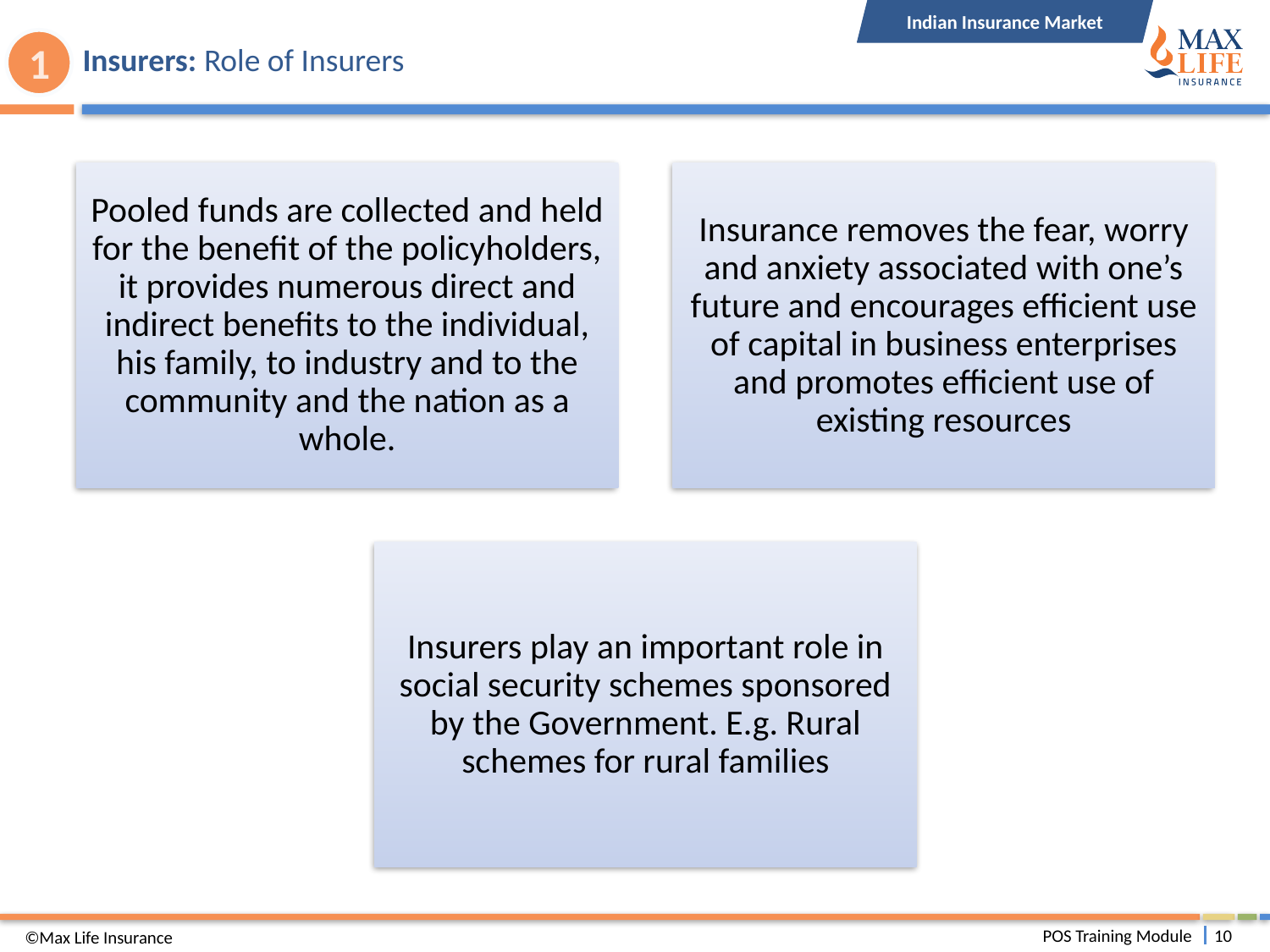

Indian Insurance Market
# Insurers: Role of Insurers
1
Pooled funds are collected and held for the benefit of the policyholders, it provides numerous direct and indirect benefits to the individual, his family, to industry and to the community and the nation as a whole.
Insurance removes the fear, worry and anxiety associated with one’s future and encourages efficient use of capital in business enterprises and promotes efficient use of existing resources
Insurers play an important role in social security schemes sponsored by the Government. E.g. Rural schemes for rural families
©Max Life Insurance
POS Training Module
10